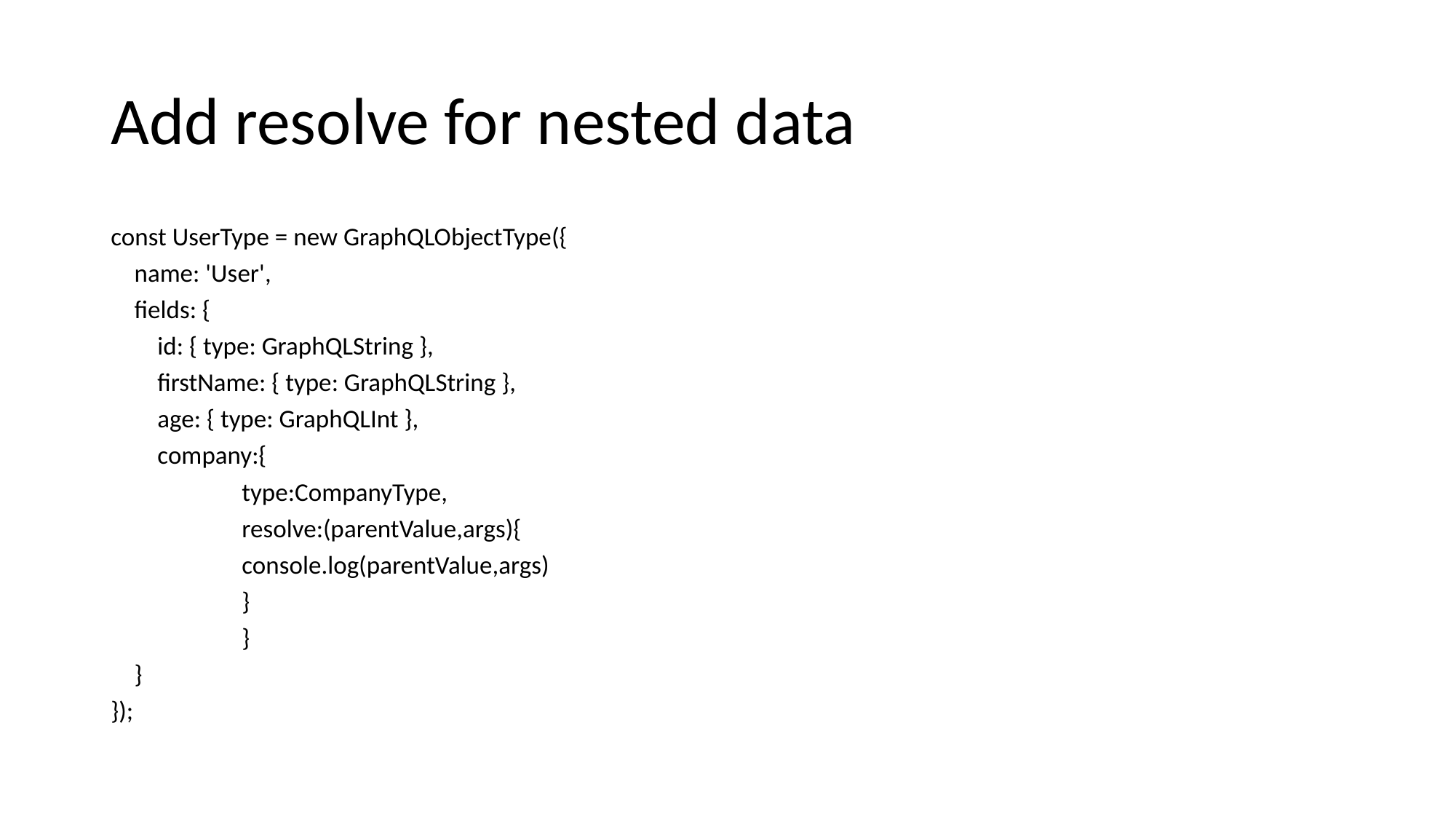

# Add resolve for nested data
const UserType = new GraphQLObjectType({
    name: 'User',
    fields: {
        id: { type: GraphQLString },
        firstName: { type: GraphQLString },
        age: { type: GraphQLInt },
        company:{
		type:CompanyType,
		resolve:(parentValue,args){
		console.log(parentValue,args)
		}
		}
    }
});